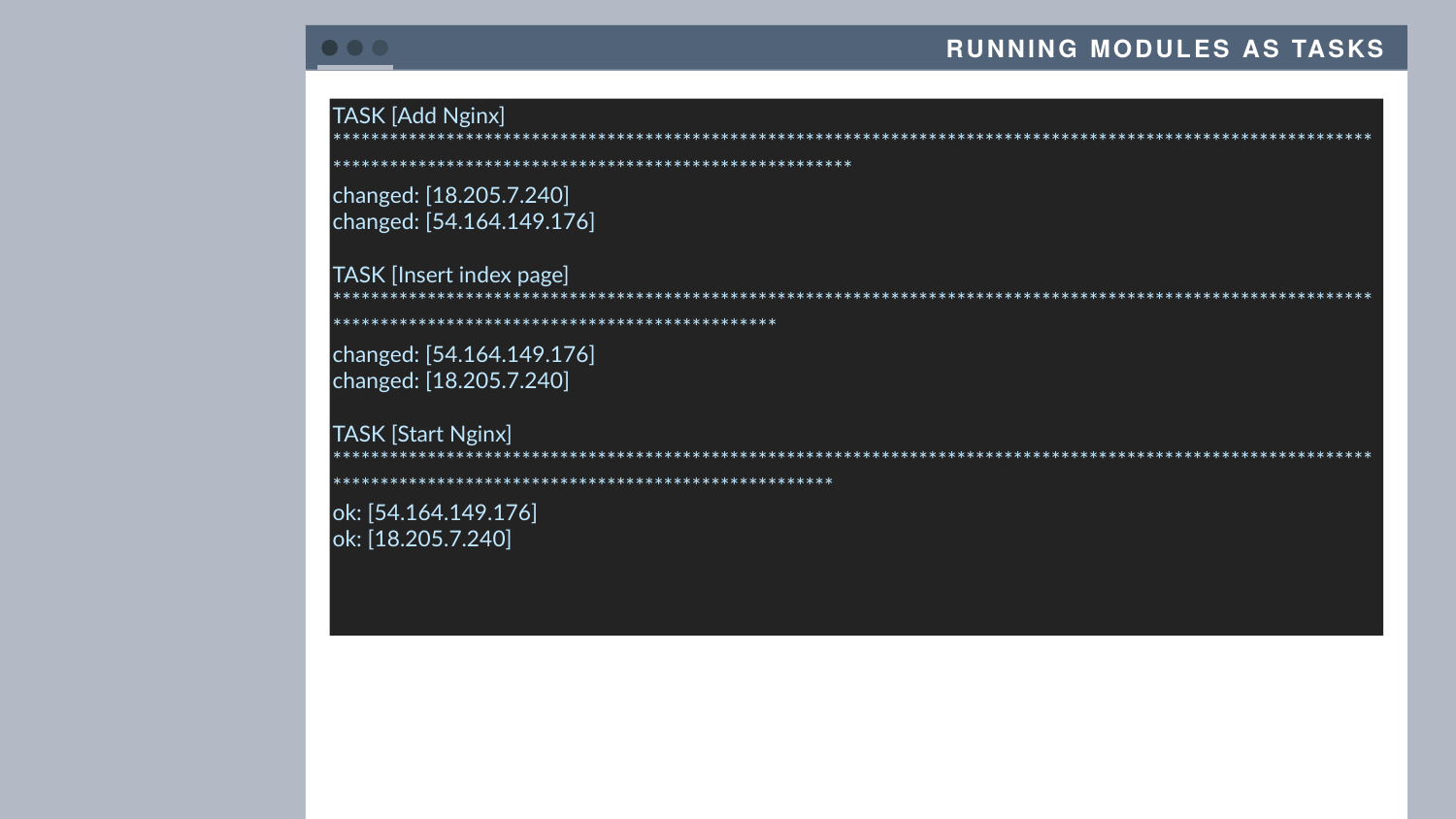

Running Modules as tasks
TASK [Add Nginx] *********************************************************************************************************************************************************************
changed: [18.205.7.240]
changed: [54.164.149.176]

TASK [Insert index page] *************************************************************************************************************************************************************
changed: [54.164.149.176]
changed: [18.205.7.240]

TASK [Start Nginx] *******************************************************************************************************************************************************************
ok: [54.164.149.176]
ok: [18.205.7.240]
119